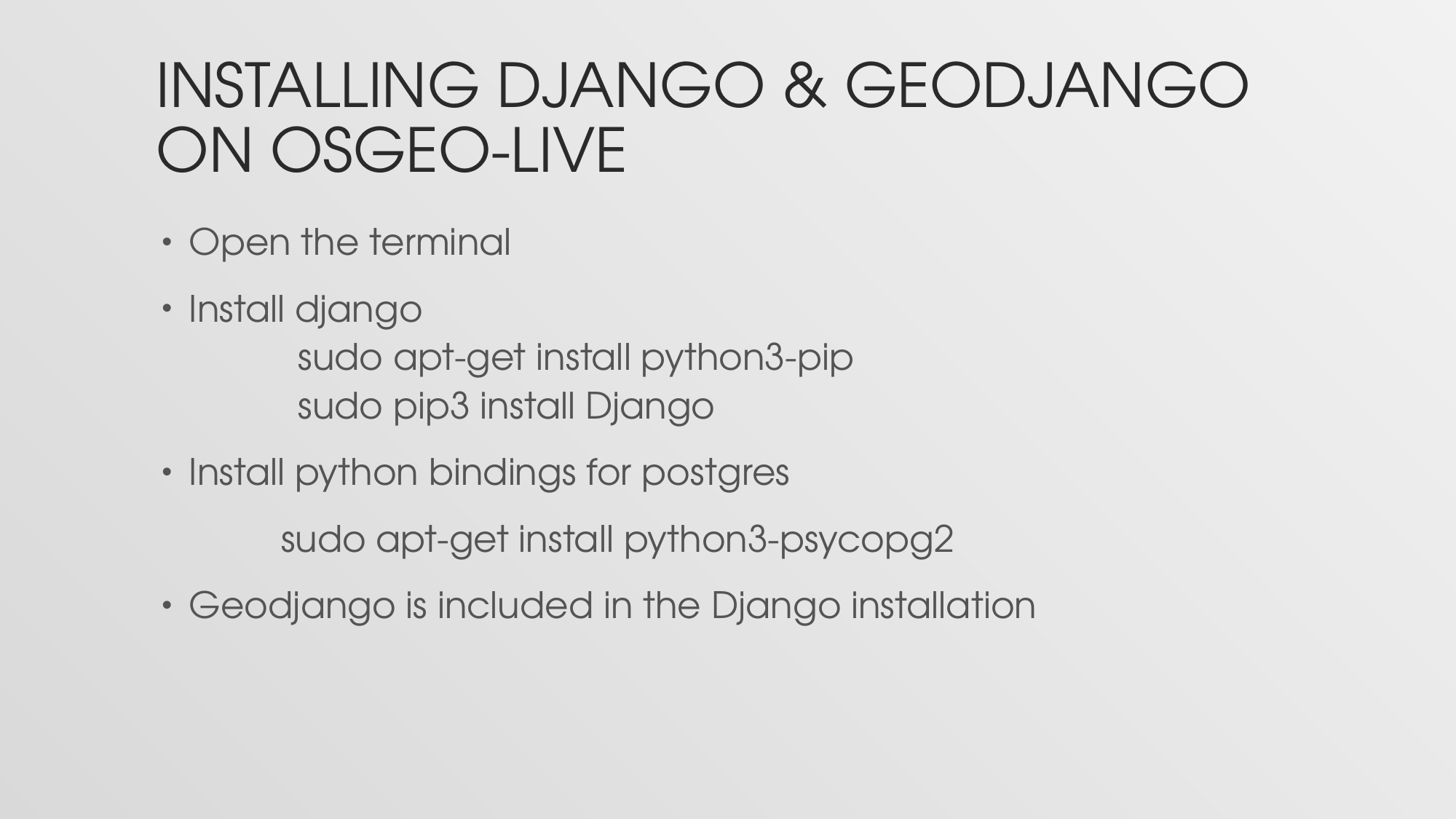

# Installing Django & Geodjango on OSGeo-Live
Open the terminal
Install django
	sudo apt-get install python3-pip
	sudo pip3 install Django
Install python bindings for postgres
	 sudo apt-get install python3-psycopg2
Geodjango is included in the Django installation